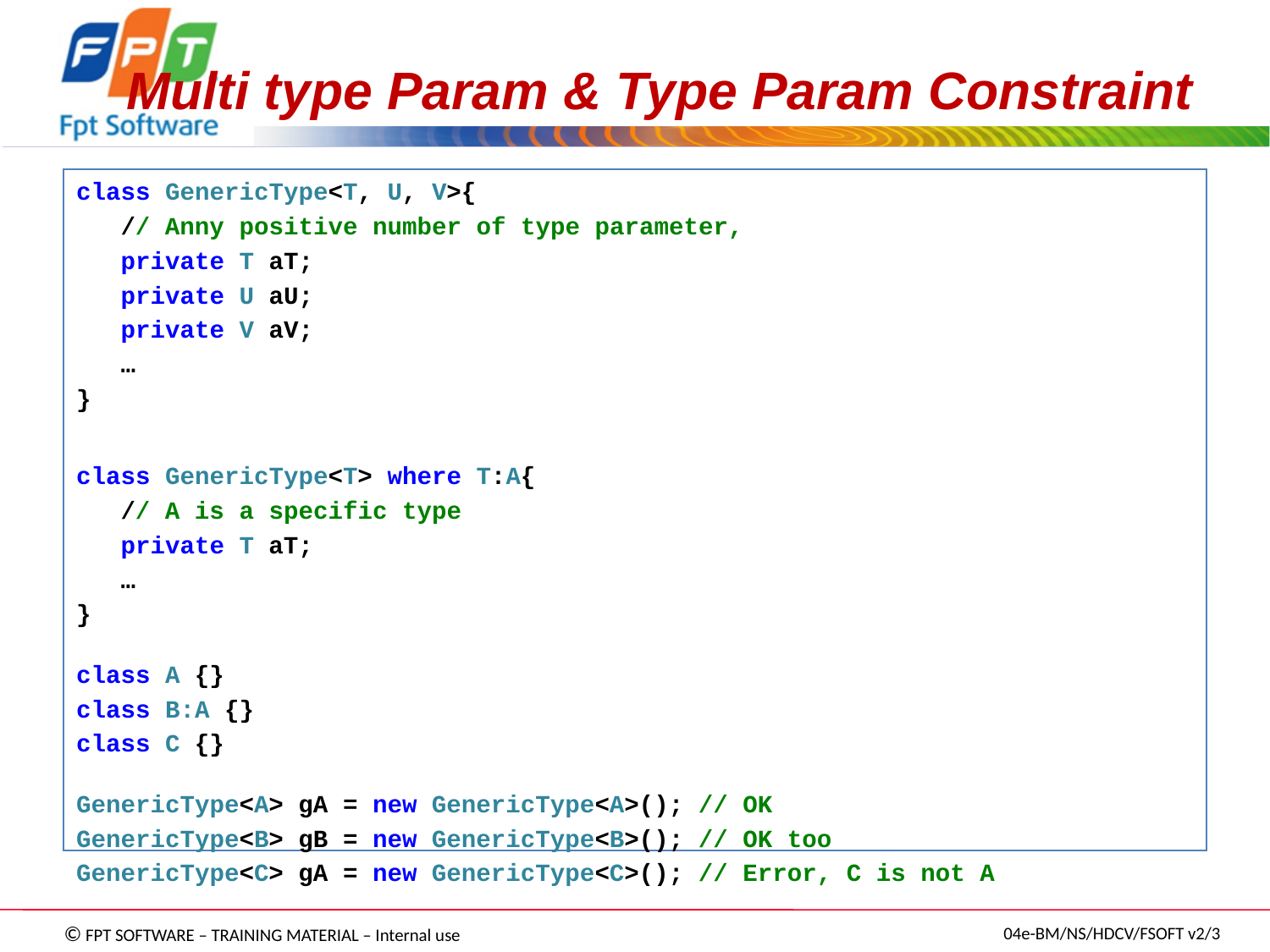

# Multi type Param & Type Param Constraint
class GenericType<T, U, V>{
   // Anny positive number of type parameter,
   private T aT;
   private U aU;
   private V aV;
   …
}
class GenericType<T> where T:A{
   // A is a specific type
   private T aT;
   …
}

class A {}
class B:A {}
class C {}

GenericType<A> gA = new GenericType<A>(); // OK
GenericType<B> gB = new GenericType<B>(); // OK too
GenericType<C> gA = new GenericType<C>(); // Error, C is not A